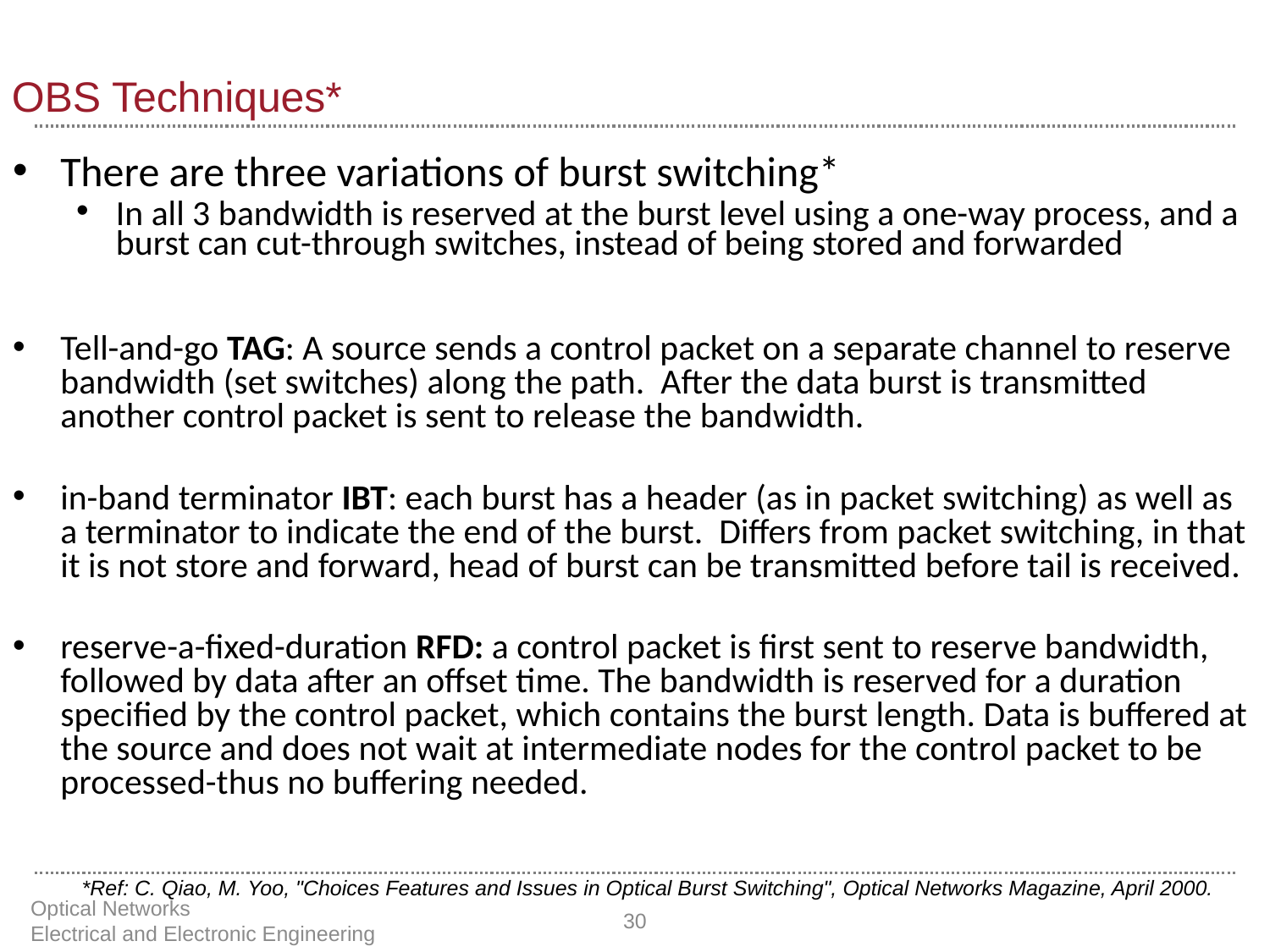

OBS Techniques*
There are three variations of burst switching*
In all 3 bandwidth is reserved at the burst level using a one-way process, and a burst can cut-through switches, instead of being stored and forwarded

Tell-and-go TAG: A source sends a control packet on a separate channel to reserve bandwidth (set switches) along the path.  After the data burst is transmitted another control packet is sent to release the bandwidth.

in-band terminator IBT: each burst has a header (as in packet switching) as well as a terminator to indicate the end of the burst.  Differs from packet switching, in that it is not store and forward, head of burst can be transmitted before tail is received.

reserve-a-fixed-duration RFD: a control packet is first sent to reserve bandwidth, followed by data after an offset time. The bandwidth is reserved for a duration specified by the control packet, which contains the burst length. Data is buffered at the source and does not wait at intermediate nodes for the control packet to be processed-thus no buffering needed.

*Ref: C. Qiao, M. Yoo, "Choices Features and Issues in Optical Burst Switching", Optical Networks Magazine, April 2000.
Optical Networks                                                 Electrical and Electronic Engineering
30